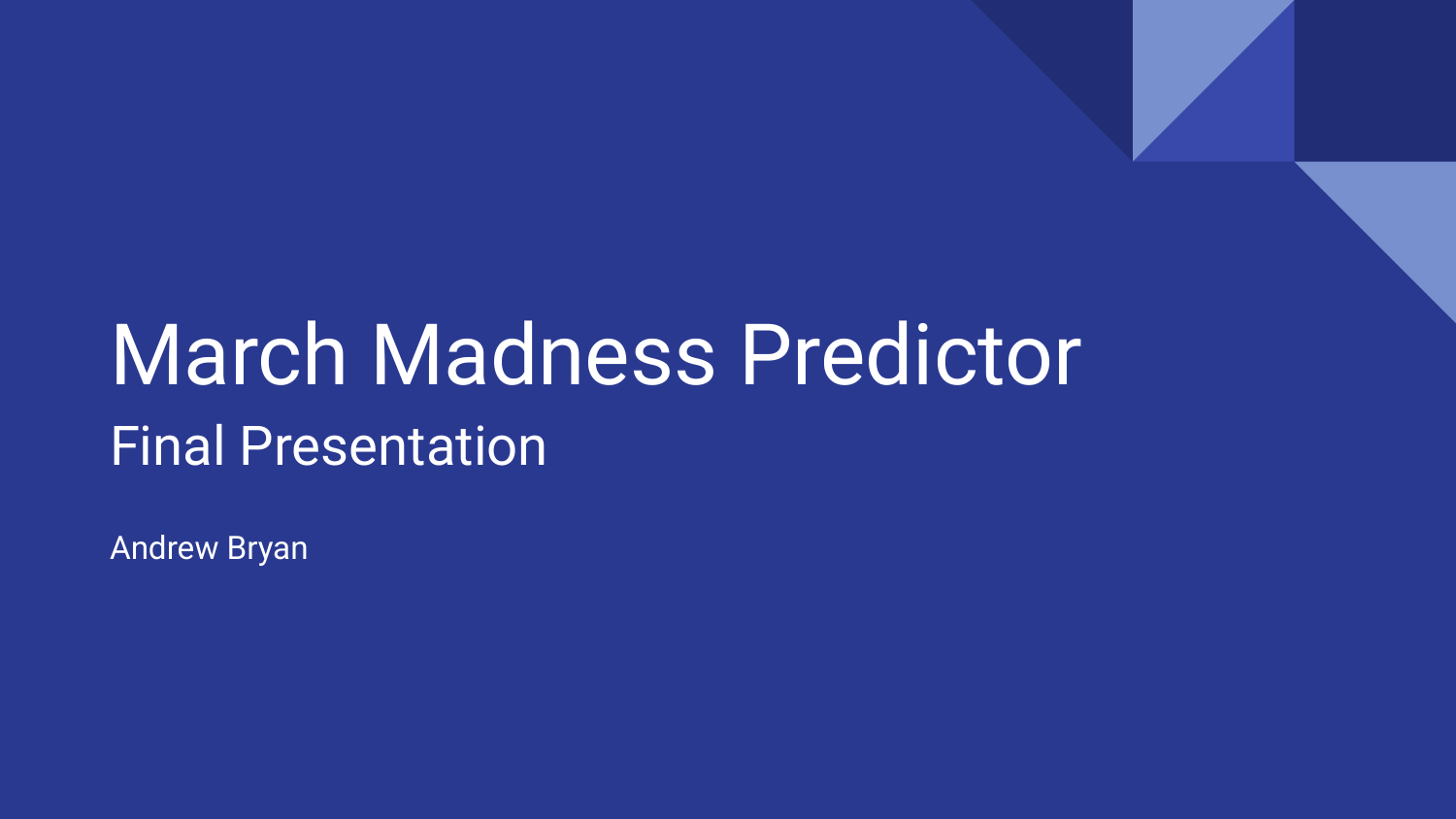

# March Madness Predictor
Final Presentation

Andrew Bryan